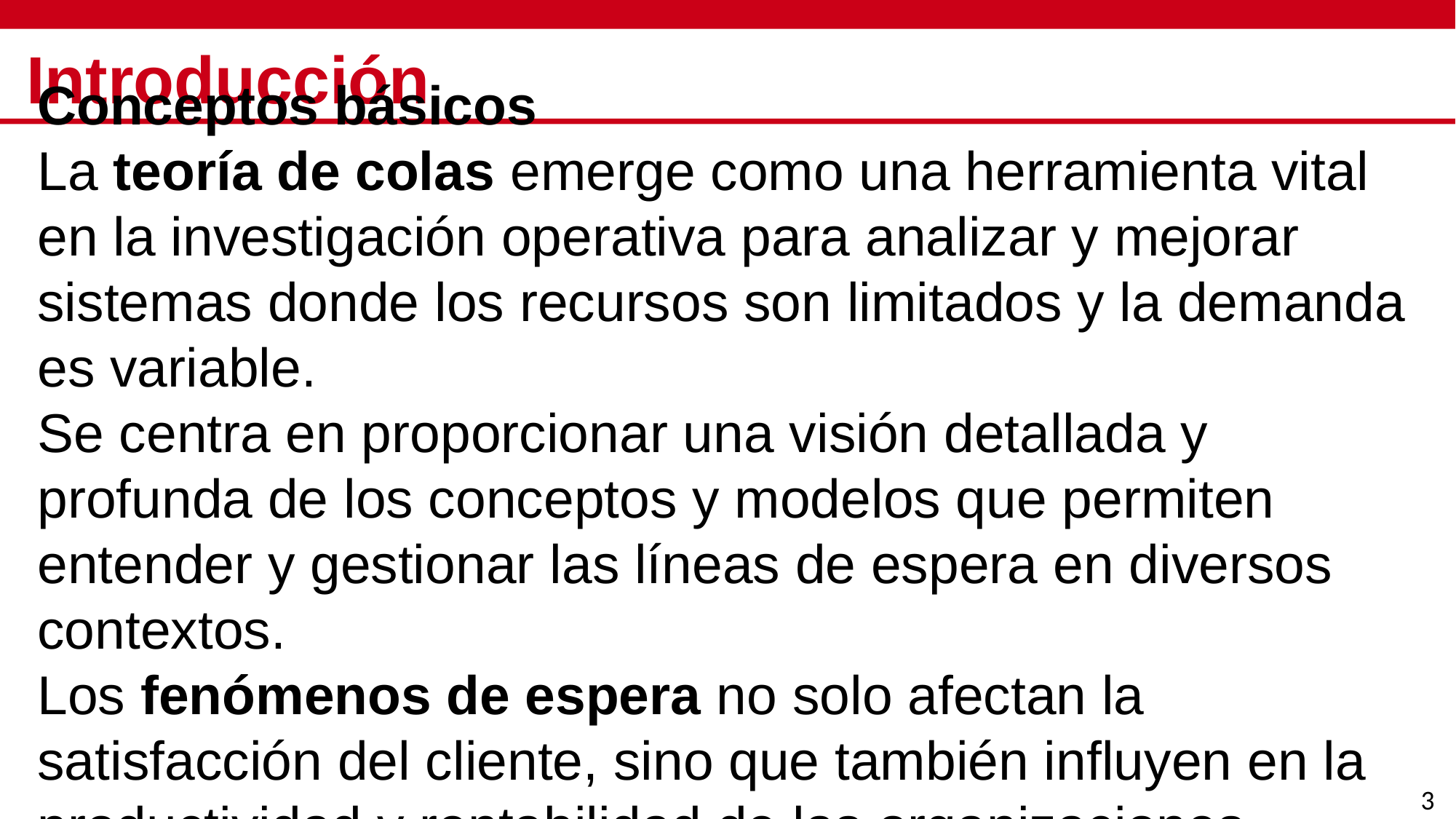

# Introducción
Conceptos básicos
La teoría de colas emerge como una herramienta vital en la investigación operativa para analizar y mejorar sistemas donde los recursos son limitados y la demanda es variable.
Se centra en proporcionar una visión detallada y profunda de los conceptos y modelos que permiten entender y gestionar las líneas de espera en diversos contextos.
Los fenómenos de espera no solo afectan la satisfacción del cliente, sino que también influyen en la productividad y rentabilidad de las organizaciones.
3